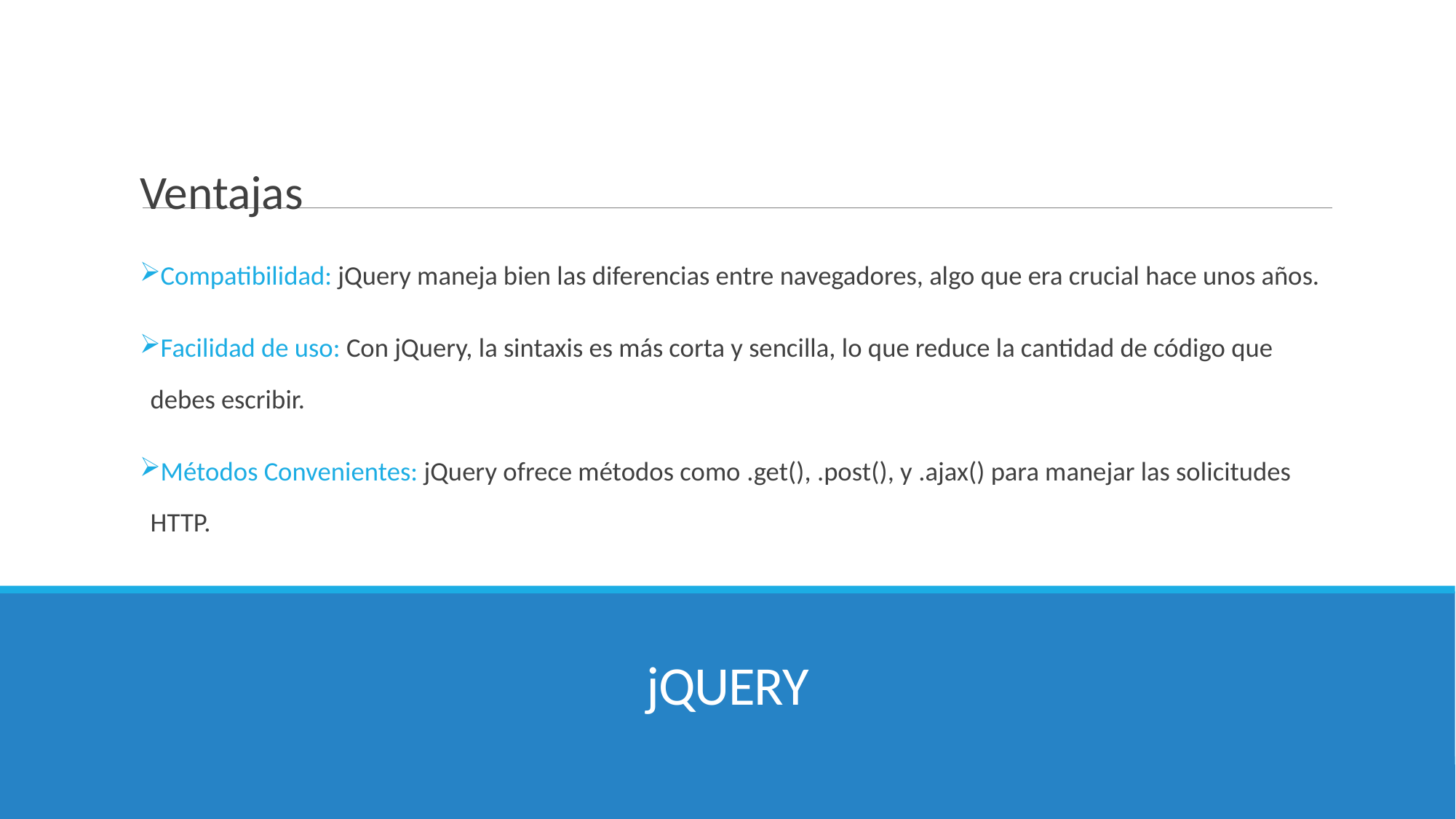

Ventajas
Compatibilidad: jQuery maneja bien las diferencias entre navegadores, algo que era crucial hace unos años.
Facilidad de uso: Con jQuery, la sintaxis es más corta y sencilla, lo que reduce la cantidad de código que debes escribir.
Métodos Convenientes: jQuery ofrece métodos como .get(), .post(), y .ajax() para manejar las solicitudes HTTP.

# jQUERY
13